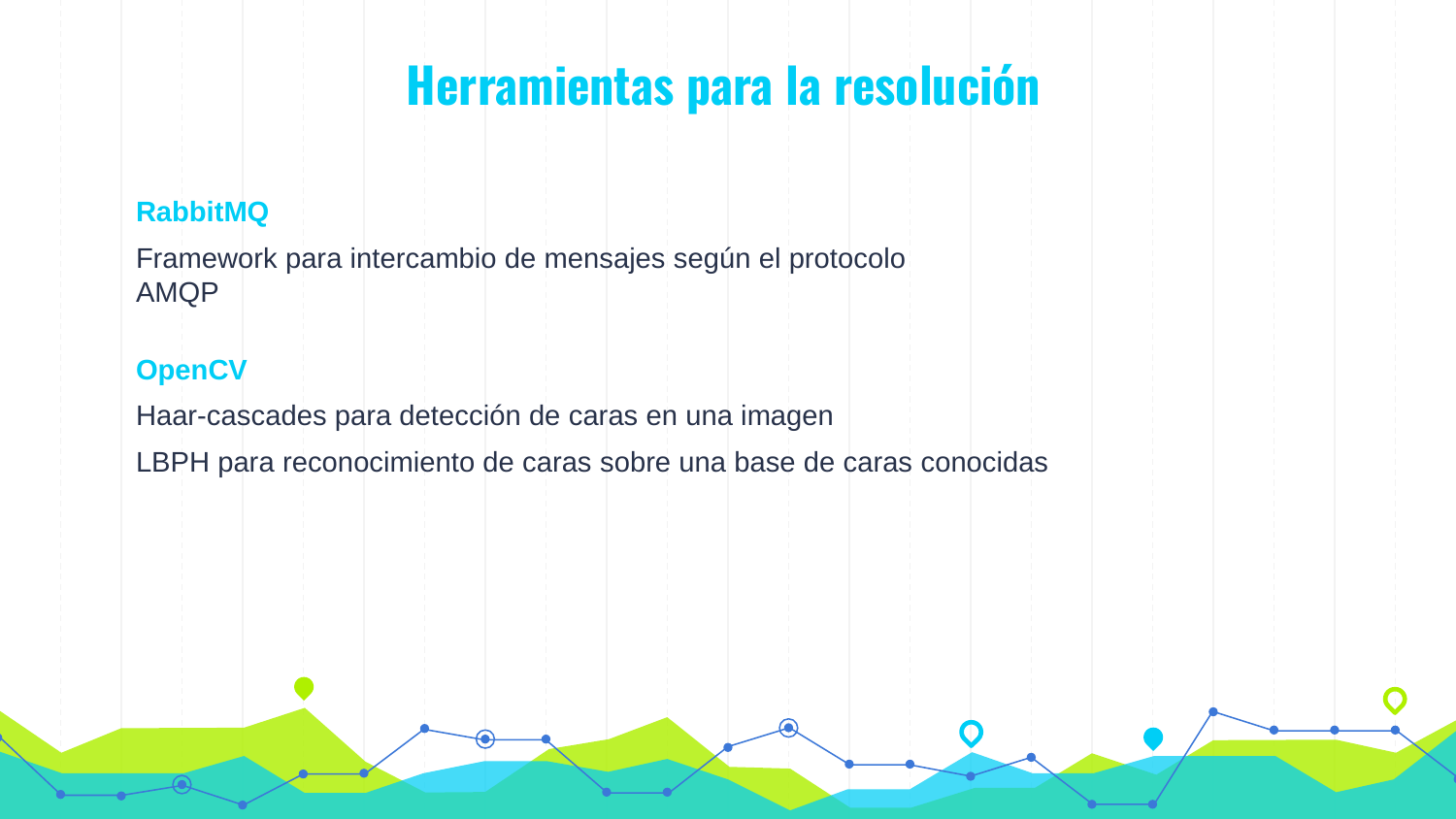

Herramientas para la resolución
RabbitMQ
Framework para intercambio de mensajes según el protocolo AMQP

OpenCV
Haar-cascades para detección de caras en una imagen
LBPH para reconocimiento de caras sobre una base de caras conocidas